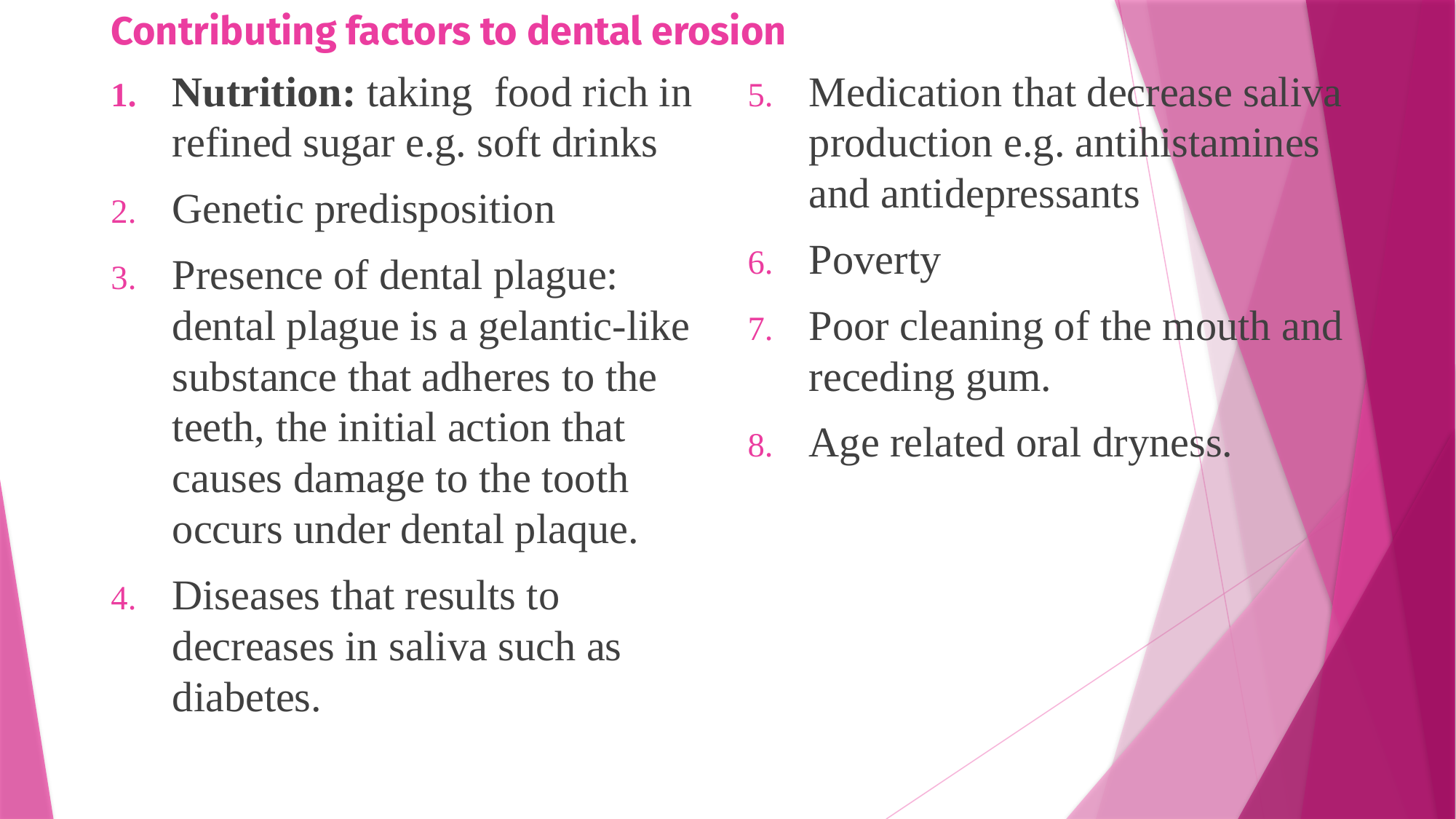

# Contributing factors to dental erosion
Medication that decrease saliva production e.g. antihistamines and antidepressants
Poverty
Poor cleaning of the mouth and receding gum.
Age related oral dryness.
Nutrition: taking  food rich in refined sugar e.g. soft drinks
Genetic predisposition
Presence of dental plague: dental plague is a gelantic-like substance that adheres to the teeth, the initial action that causes damage to the tooth occurs under dental plaque.
Diseases that results to decreases in saliva such as diabetes.